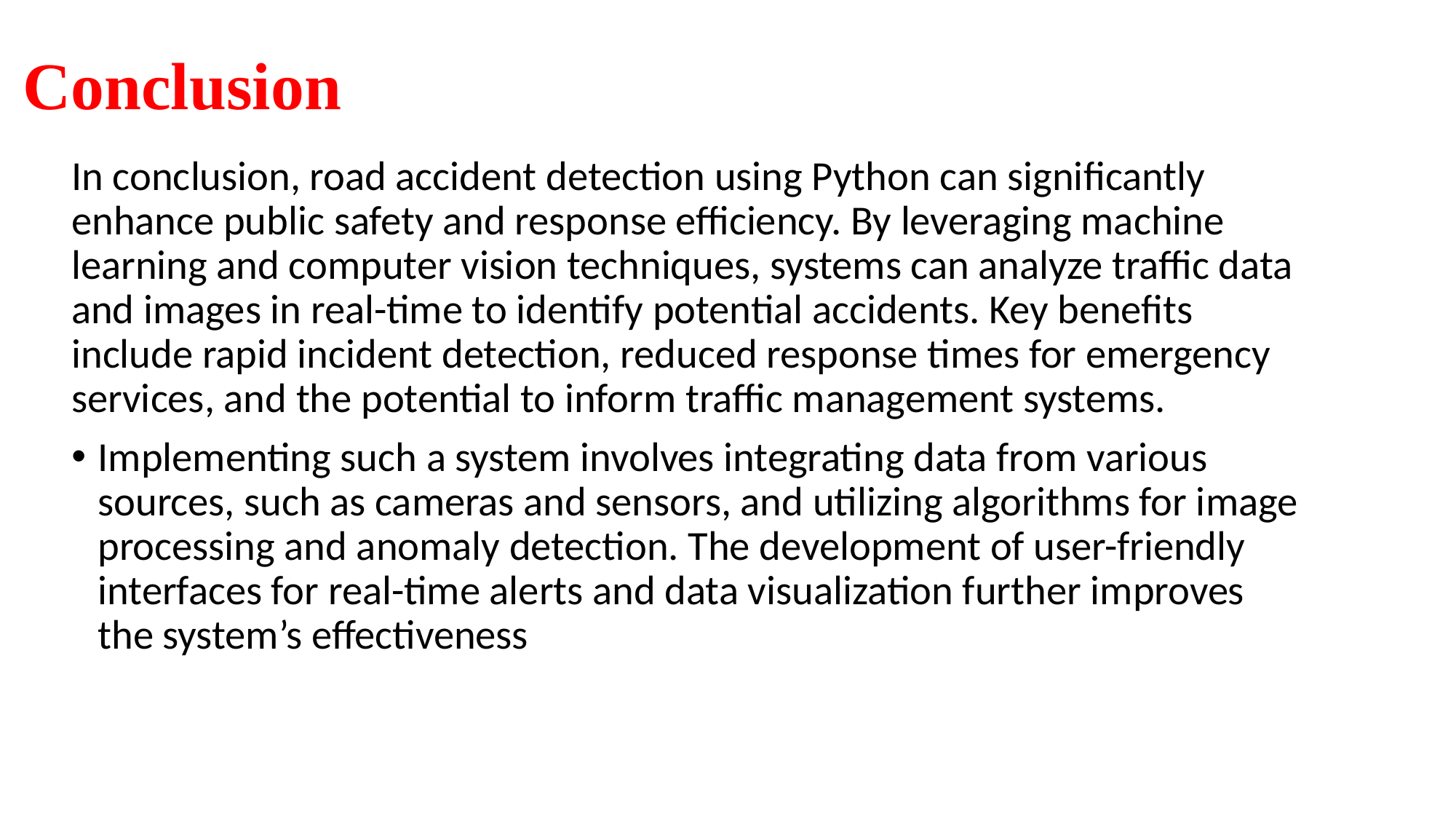

# Conclusion
In conclusion, road accident detection using Python can significantly enhance public safety and response efficiency. By leveraging machine learning and computer vision techniques, systems can analyze traffic data and images in real-time to identify potential accidents. Key benefits include rapid incident detection, reduced response times for emergency services, and the potential to inform traffic management systems.
Implementing such a system involves integrating data from various sources, such as cameras and sensors, and utilizing algorithms for image processing and anomaly detection. The development of user-friendly interfaces for real-time alerts and data visualization further improves the system’s effectiveness